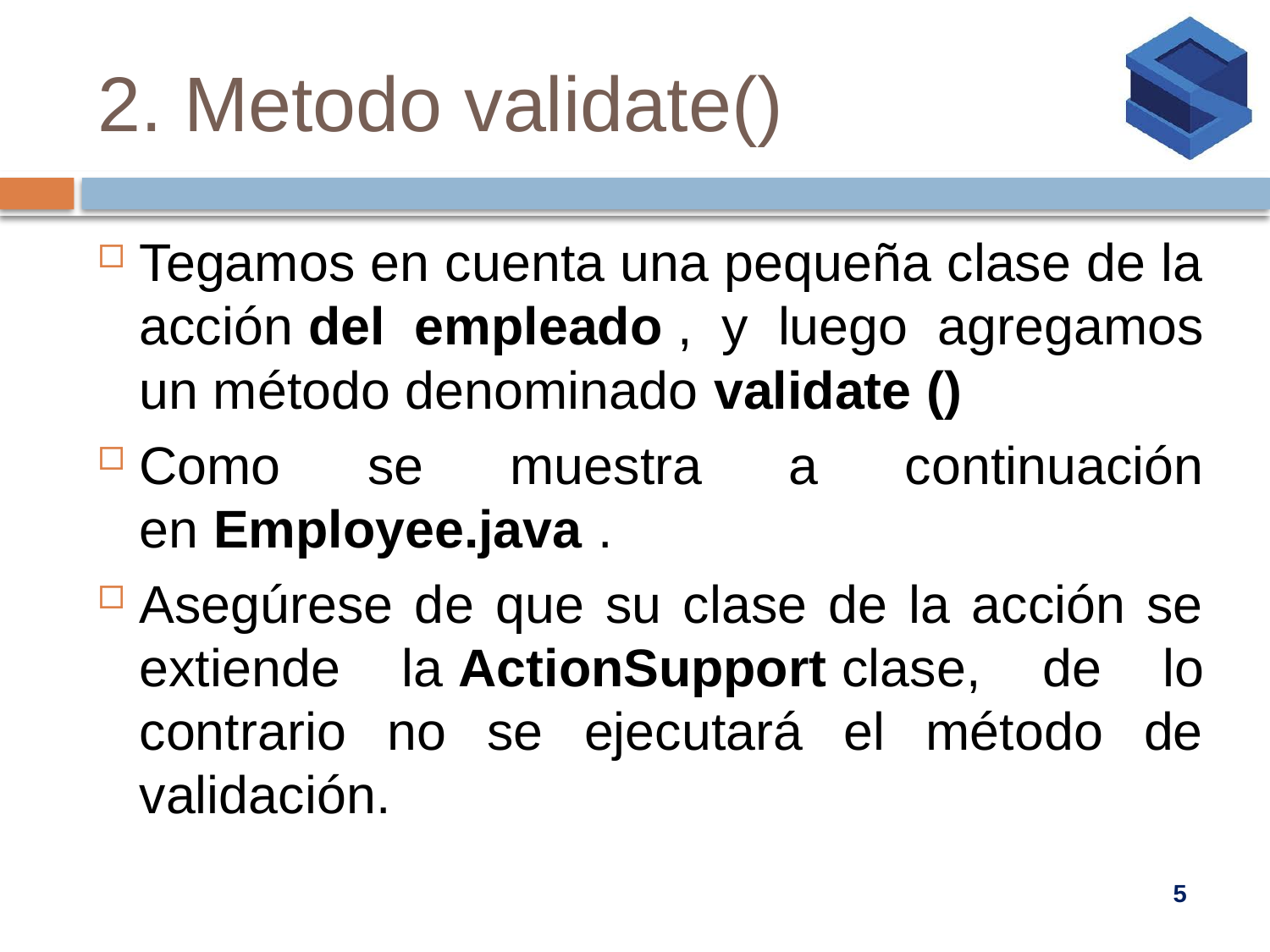

# 2. Metodo validate()
Tegamos en cuenta una pequeña clase de la acción del empleado , y luego agregamos un método denominado validate ()
Como se muestra a continuación en Employee.java .
Asegúrese de que su clase de la acción se extiende la ActionSupport clase, de lo contrario no se ejecutará el método de validación.
5